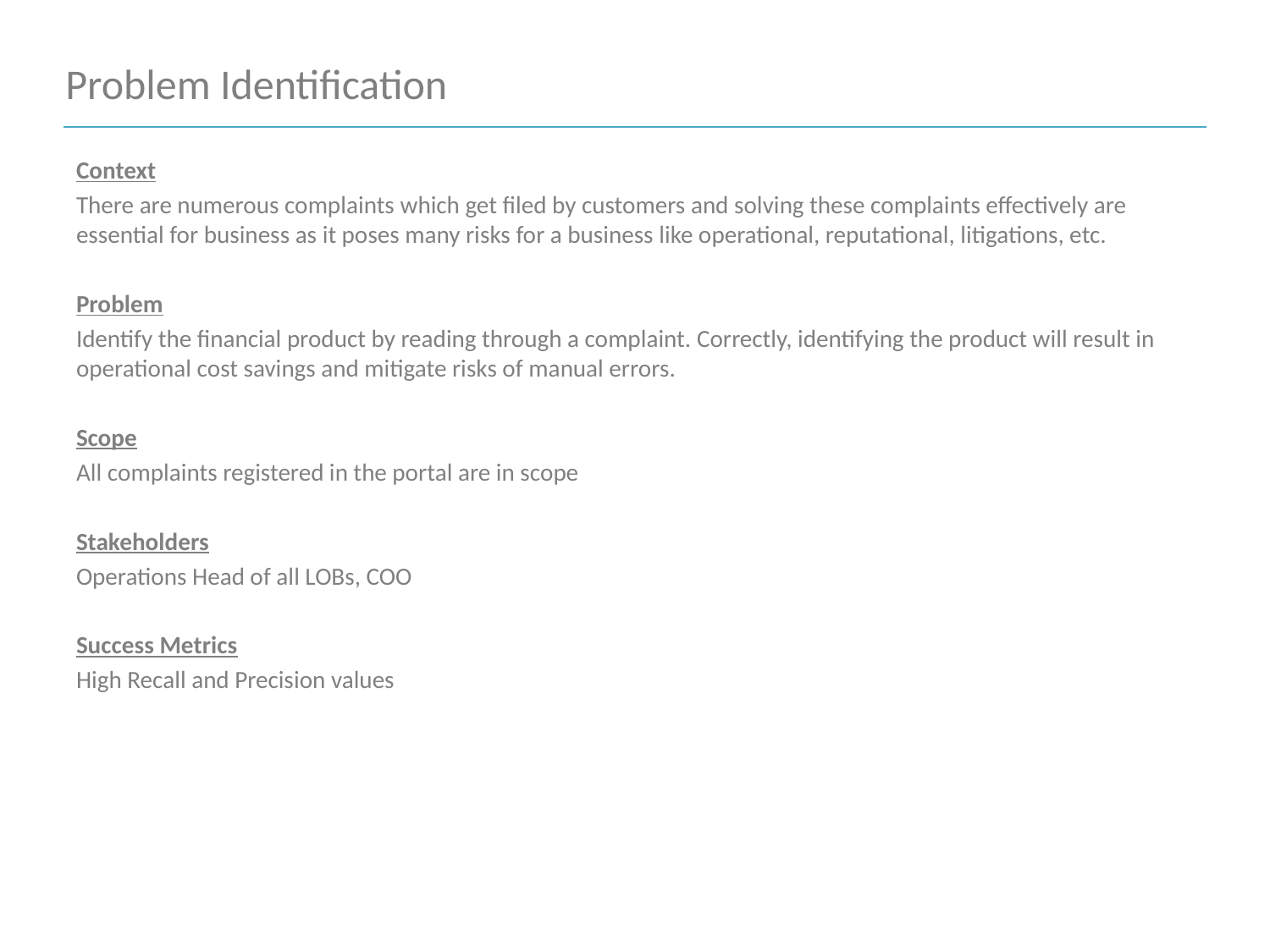

# Problem Identification
Context
There are numerous complaints which get filed by customers and solving these complaints effectively are essential for business as it poses many risks for a business like operational, reputational, litigations, etc.

Problem
Identify the financial product by reading through a complaint. Correctly, identifying the product will result in operational cost savings and mitigate risks of manual errors.

Scope
All complaints registered in the portal are in scope

Stakeholders
Operations Head of all LOBs, COO

Success Metrics
High Recall and Precision values